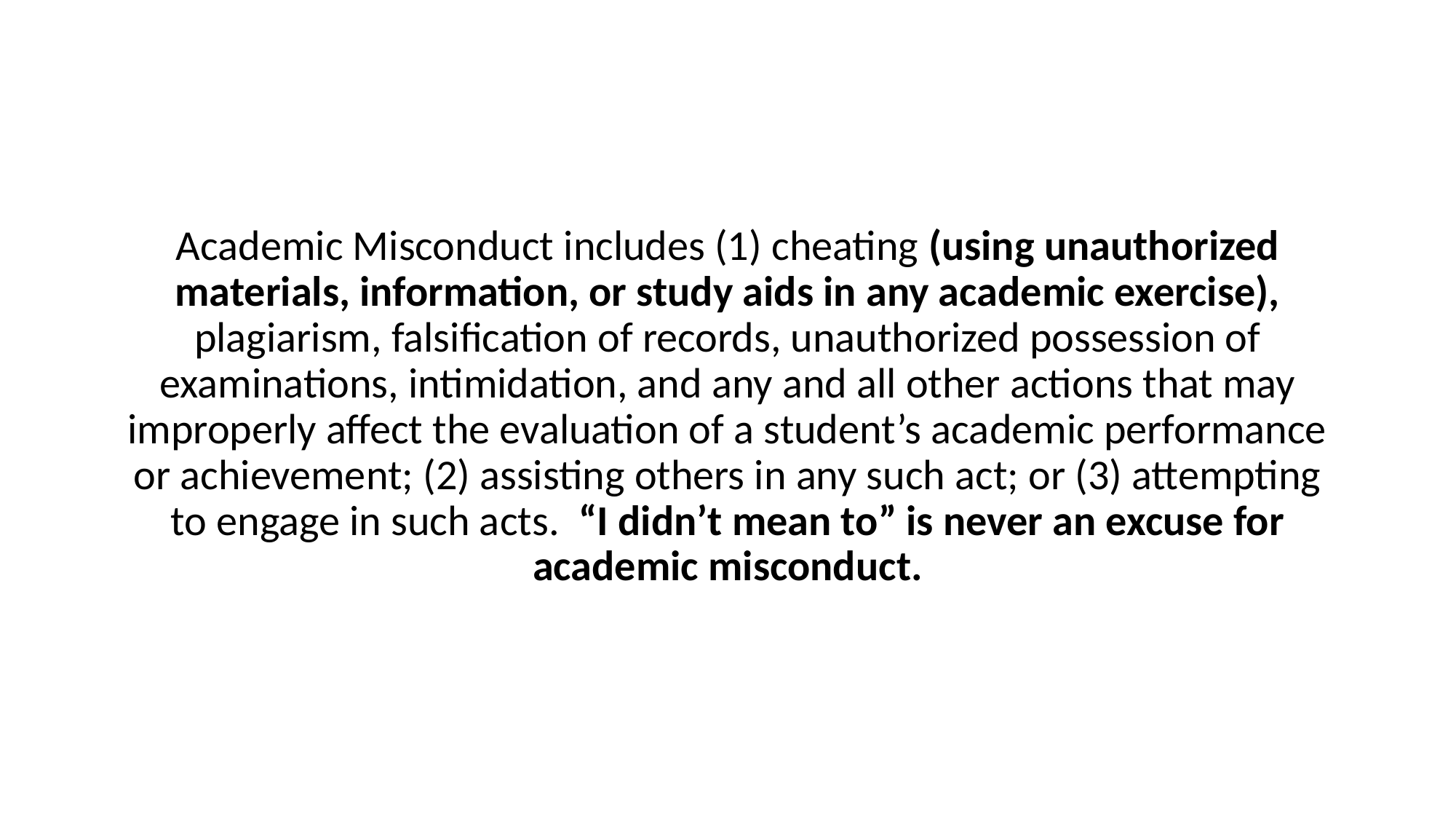

Academic Misconduct includes (1) cheating (using unauthorized materials, information, or study aids in any academic exercise), plagiarism, falsification of records, unauthorized possession of examinations, intimidation, and any and all other actions that may improperly affect the evaluation of a student’s academic performance or achievement; (2) assisting others in any such act; or (3) attempting to engage in such acts.  “I didn’t mean to” is never an excuse for academic misconduct.